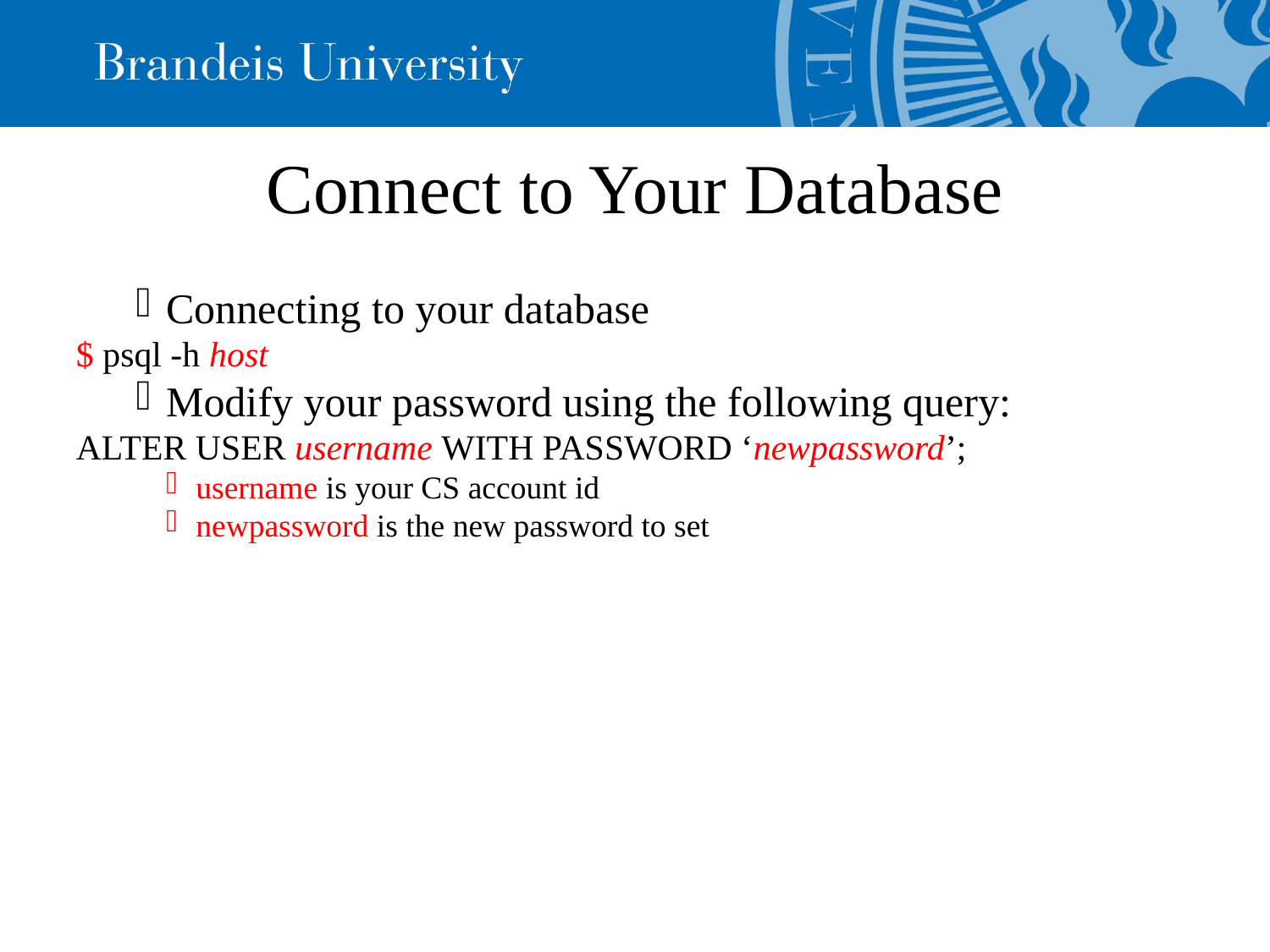

Connect to Your Database
Connecting to your database
$ psql -h host
Modify your password using the following query:
ALTER USER username WITH PASSWORD ‘newpassword’;
username is your CS account id
newpassword is the new password to set